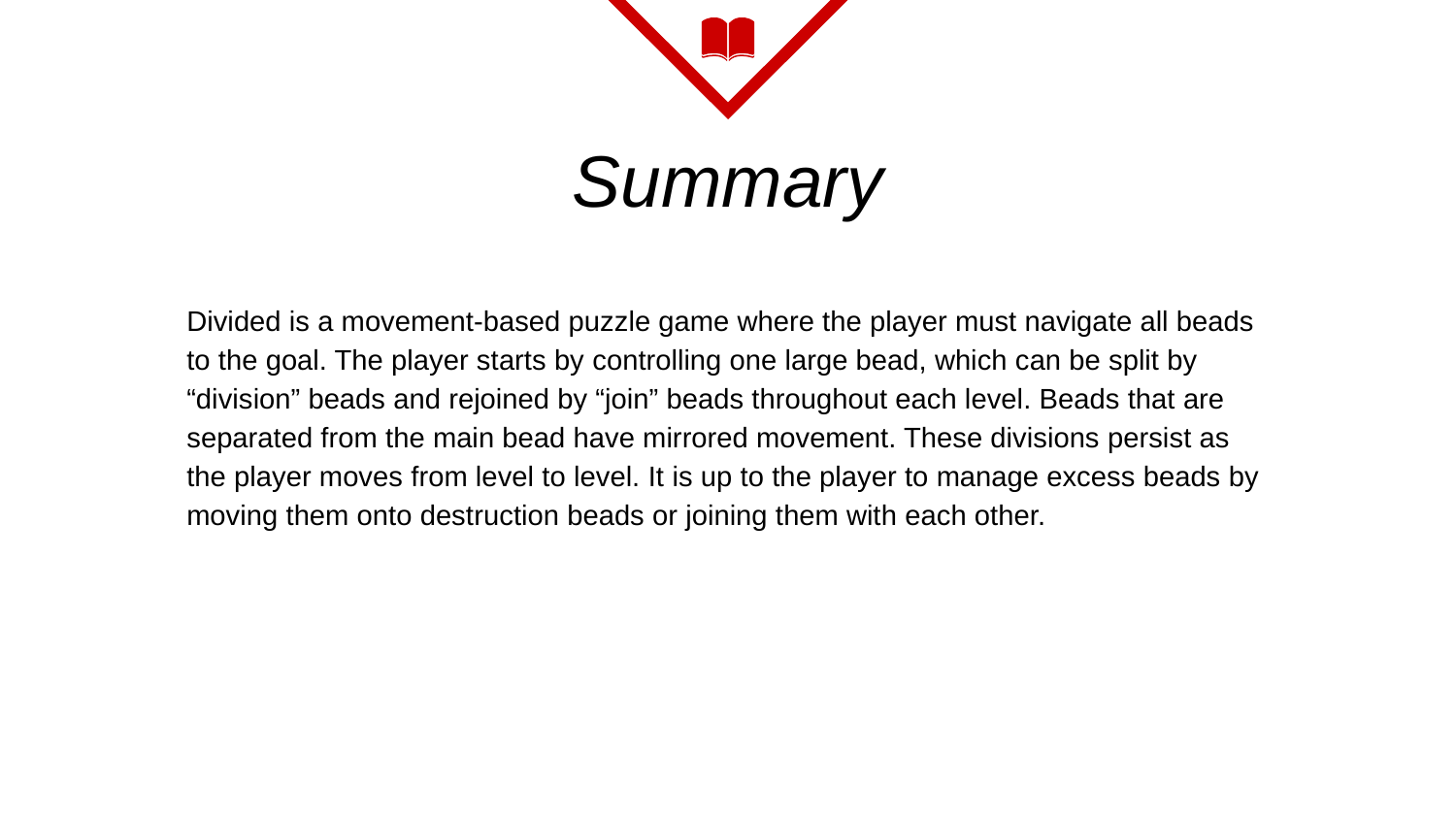

# Summary
Divided is a movement-based puzzle game where the player must navigate all beads to the goal. The player starts by controlling one large bead, which can be split by “division” beads and rejoined by “join” beads throughout each level. Beads that are separated from the main bead have mirrored movement. These divisions persist as the player moves from level to level. It is up to the player to manage excess beads by moving them onto destruction beads or joining them with each other.